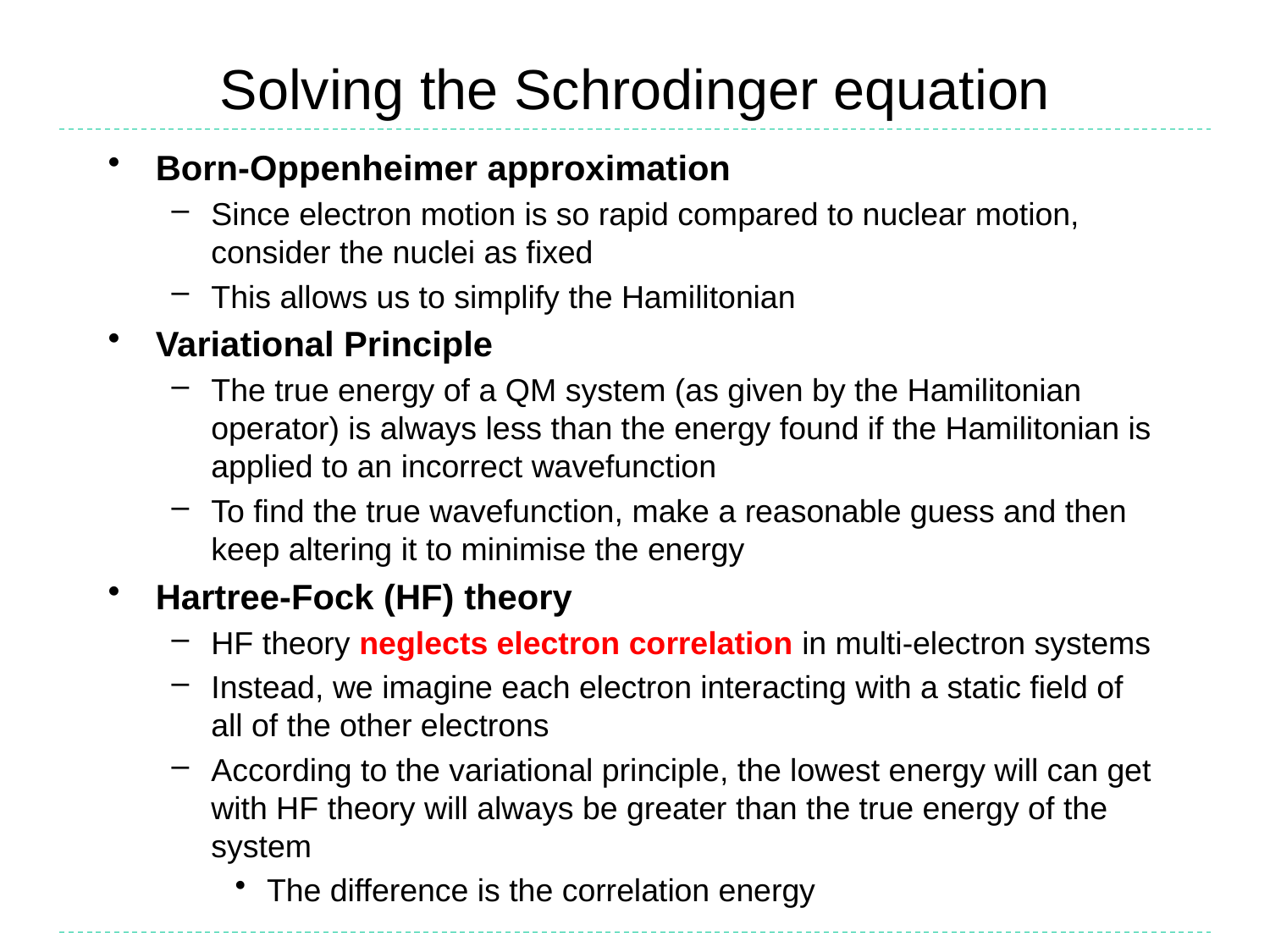

# Solving the Schrodinger equation
Born-Oppenheimer approximation
Since electron motion is so rapid compared to nuclear motion, consider the nuclei as fixed
This allows us to simplify the Hamilitonian
Variational Principle
The true energy of a QM system (as given by the Hamilitonian operator) is always less than the energy found if the Hamilitonian is applied to an incorrect wavefunction
To find the true wavefunction, make a reasonable guess and then keep altering it to minimise the energy
Hartree-Fock (HF) theory
HF theory neglects electron correlation in multi-electron systems
Instead, we imagine each electron interacting with a static field of all of the other electrons
According to the variational principle, the lowest energy will can get with HF theory will always be greater than the true energy of the system
The difference is the correlation energy